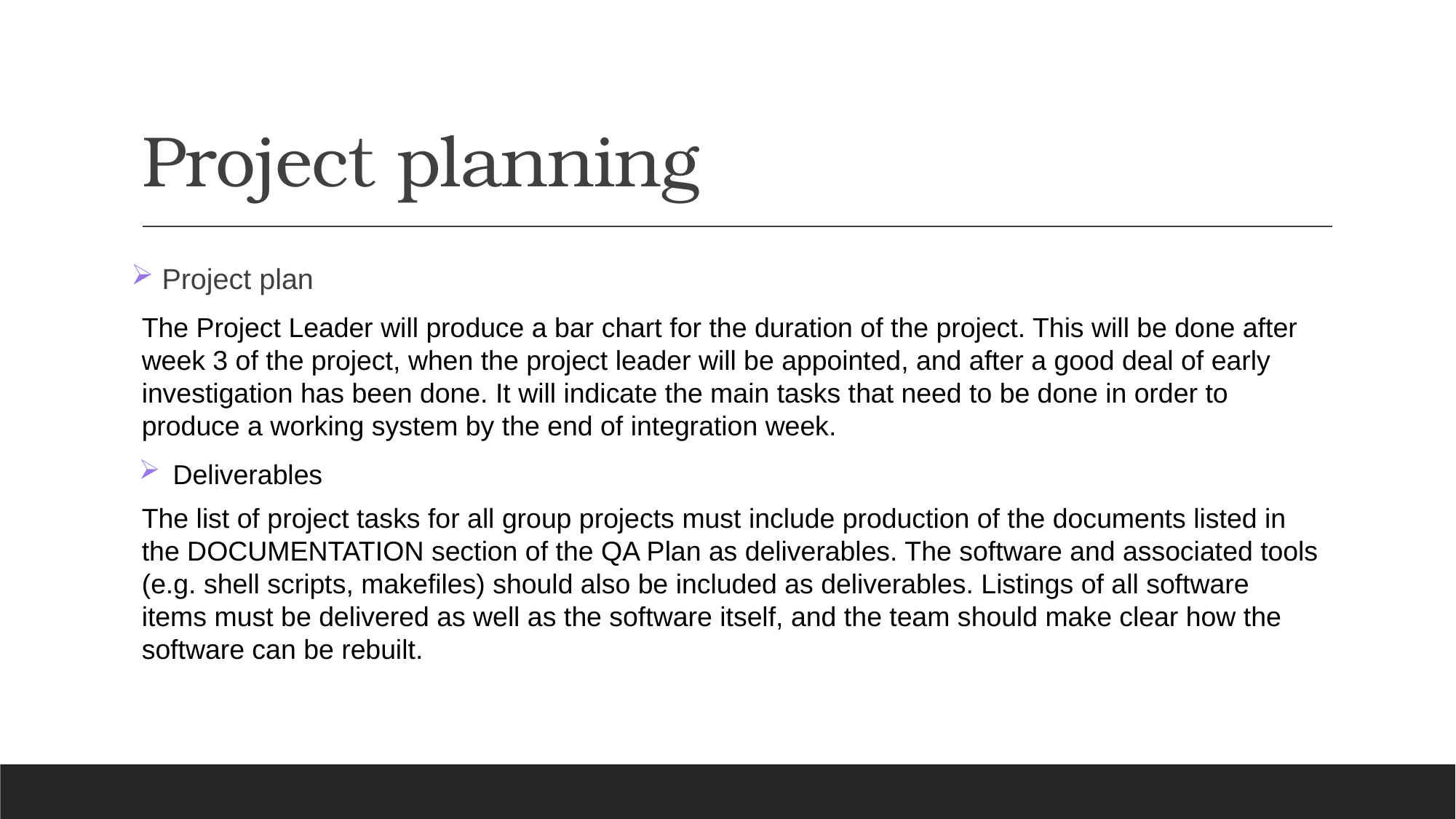

# Project planning
 Project plan
The Project Leader will produce a bar chart for the duration of the project. This will be done after week 3 of the project, when the project leader will be appointed, and after a good deal of early investigation has been done. It will indicate the main tasks that need to be done in order to produce a working system by the end of integration week.
Deliverables
The list of project tasks for all group projects must include production of the documents listed in the DOCUMENTATION section of the QA Plan as deliverables. The software and associated tools (e.g. shell scripts, makefiles) should also be included as deliverables. Listings of all software items must be delivered as well as the software itself, and the team should make clear how the software can be rebuilt.